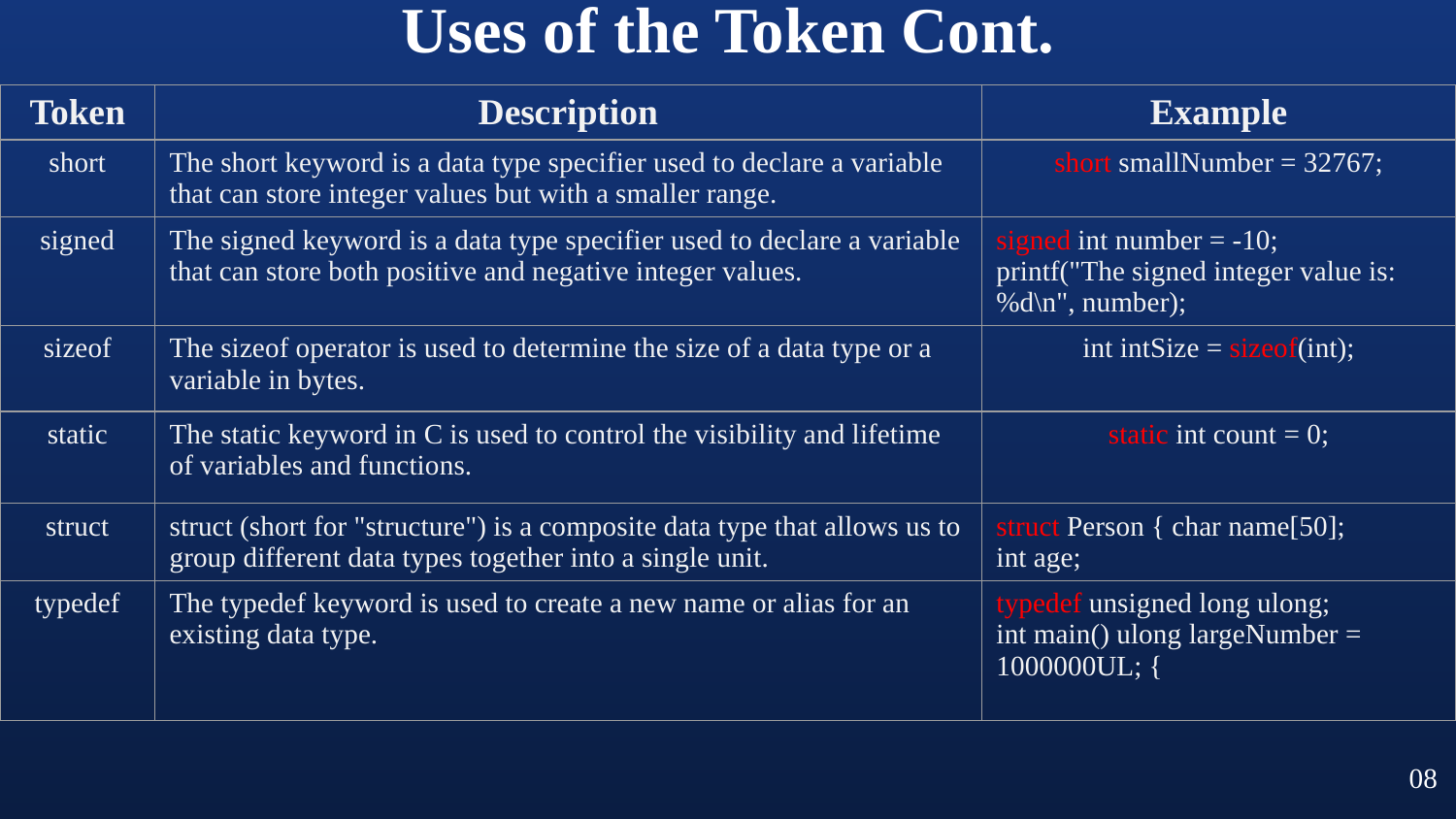

# Uses of the Token Cont.
| Token | Description | Example |
| --- | --- | --- |
| short | The short keyword is a data type specifier used to declare a variable that can store integer values but with a smaller range. | short smallNumber = 32767; |
| signed | The signed keyword is a data type specifier used to declare a variable that can store both positive and negative integer values. | signed int number = -10; printf("The signed integer value is: %d\n", number); |
| sizeof | The sizeof operator is used to determine the size of a data type or a variable in bytes. | int intSize = sizeof(int); |
| static | The static keyword in C is used to control the visibility and lifetime of variables and functions. | static int count = 0; |
| struct | struct (short for "structure") is a composite data type that allows us to group different data types together into a single unit. | struct Person { char name[50]; int age; |
| typedef | The typedef keyword is used to create a new name or alias for an existing data type. | typedef unsigned long ulong; int main() ulong largeNumber = 1000000UL; { |
08